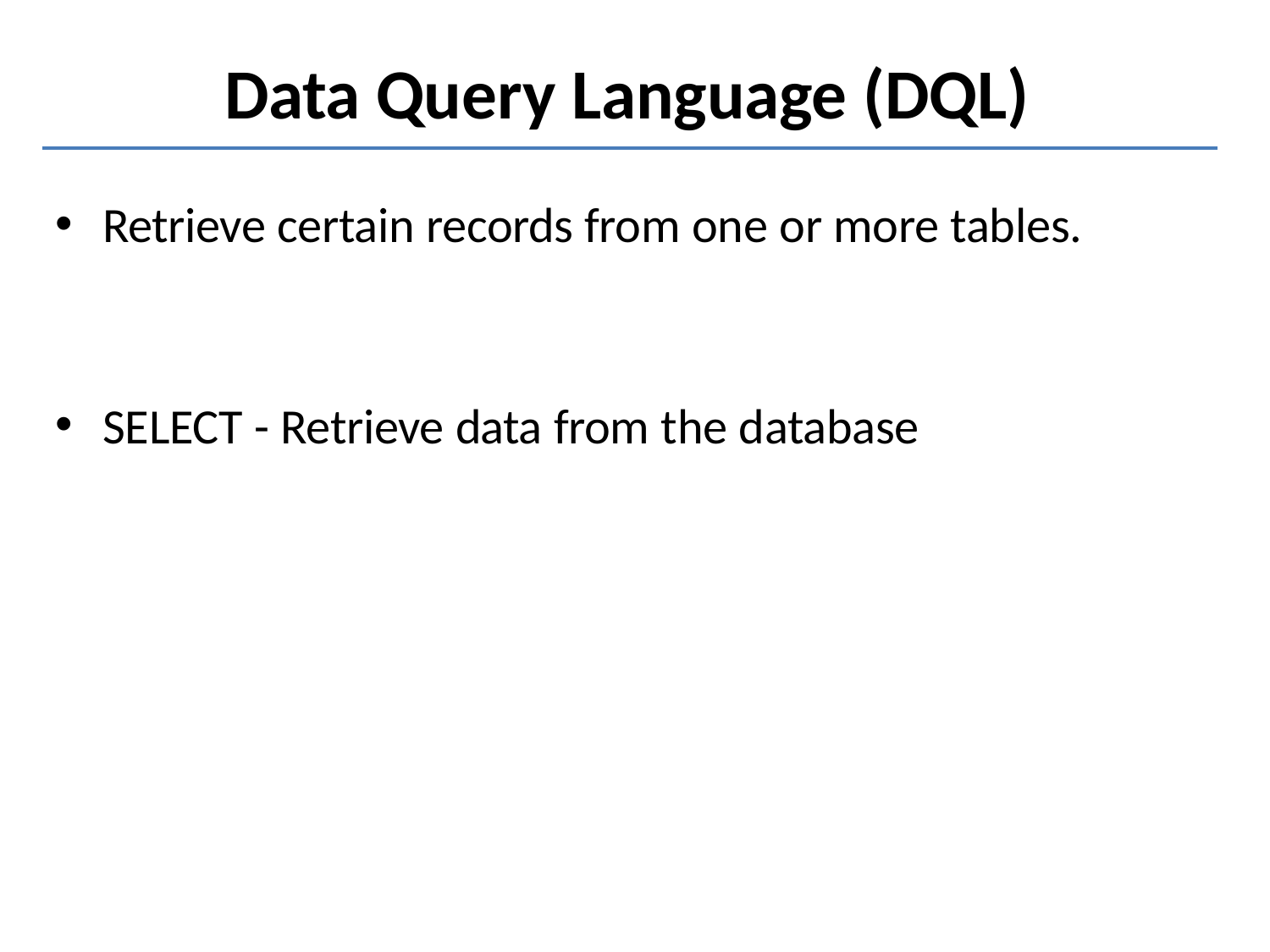

# Data Query Language (DQL)
Retrieve certain records from one or more tables.

SELECT - Retrieve data from the database